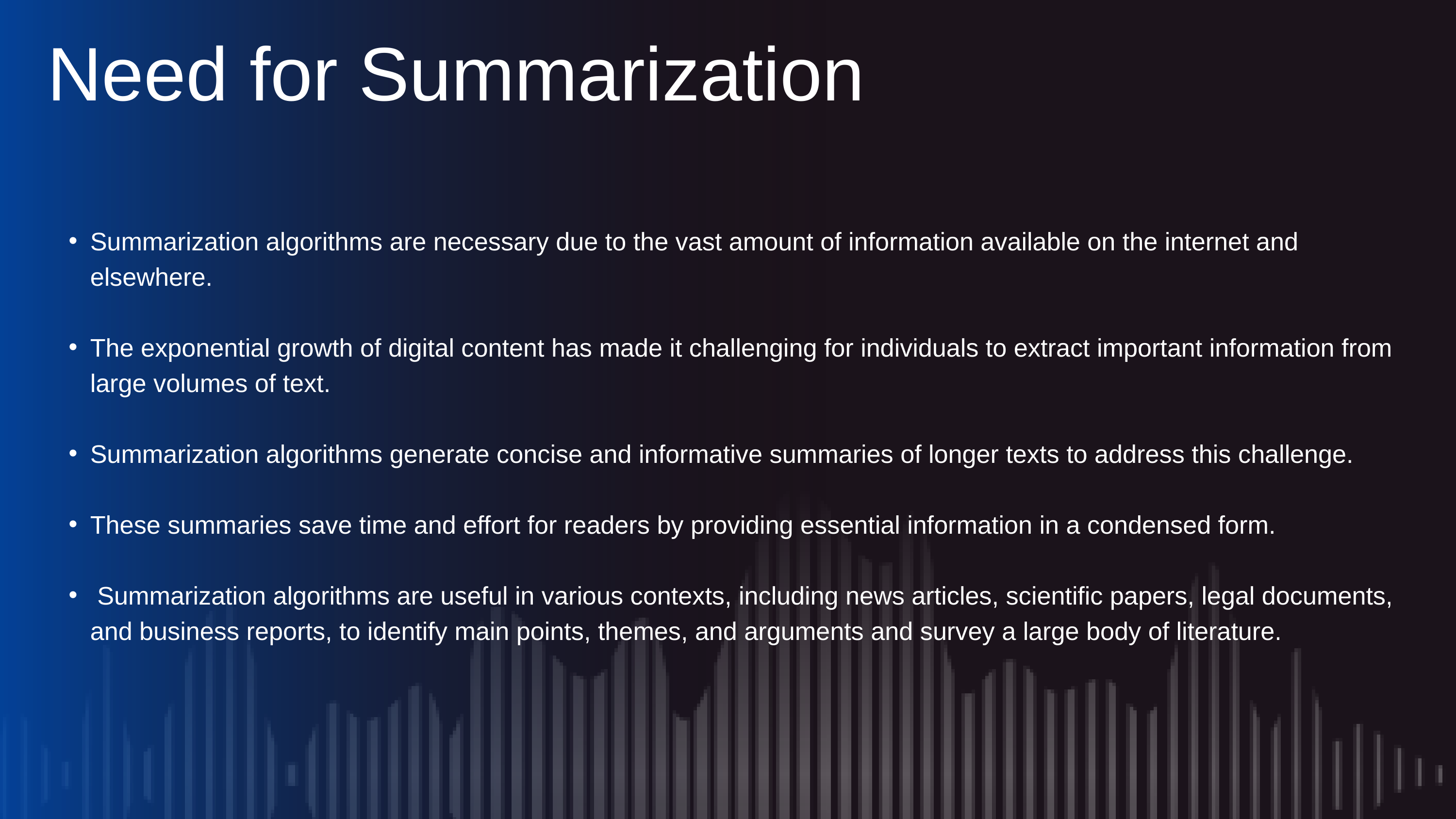

Need for Summarization
Summarization algorithms are necessary due to the vast amount of information available on the internet and elsewhere.

The exponential growth of digital content has made it challenging for individuals to extract important information from large volumes of text.

Summarization algorithms generate concise and informative summaries of longer texts to address this challenge.

These summaries save time and effort for readers by providing essential information in a condensed form.

 Summarization algorithms are useful in various contexts, including news articles, scientific papers, legal documents, and business reports, to identify main points, themes, and arguments and survey a large body of literature.